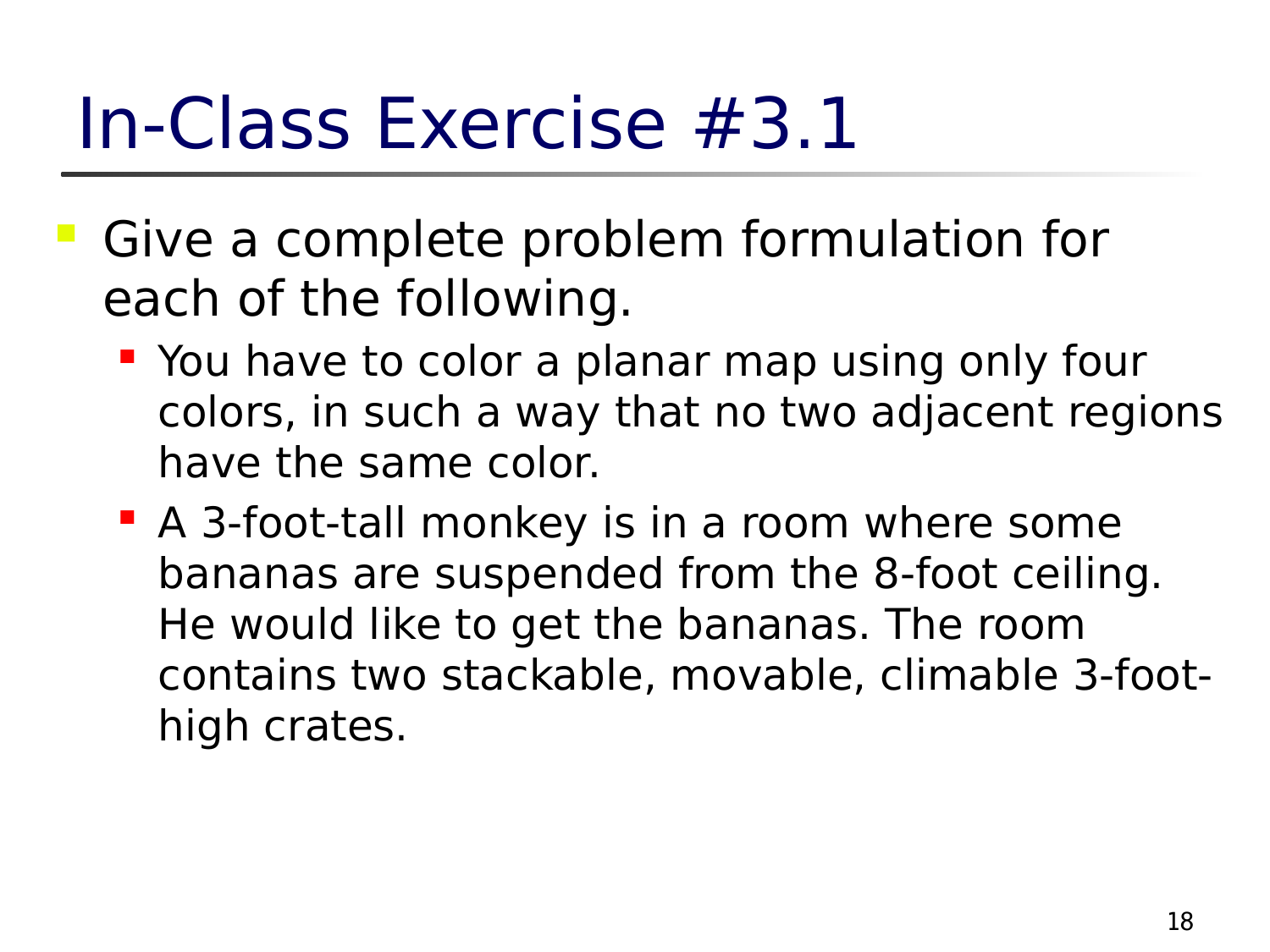

# In-Class Exercise #3.1
Give a complete problem formulation for each of the following.
You have to color a planar map using only four colors, in such a way that no two adjacent regions have the same color.
A 3-foot-tall monkey is in a room where some bananas are suspended from the 8-foot ceiling. He would like to get the bananas. The room contains two stackable, movable, climable 3-foot-high crates.
18